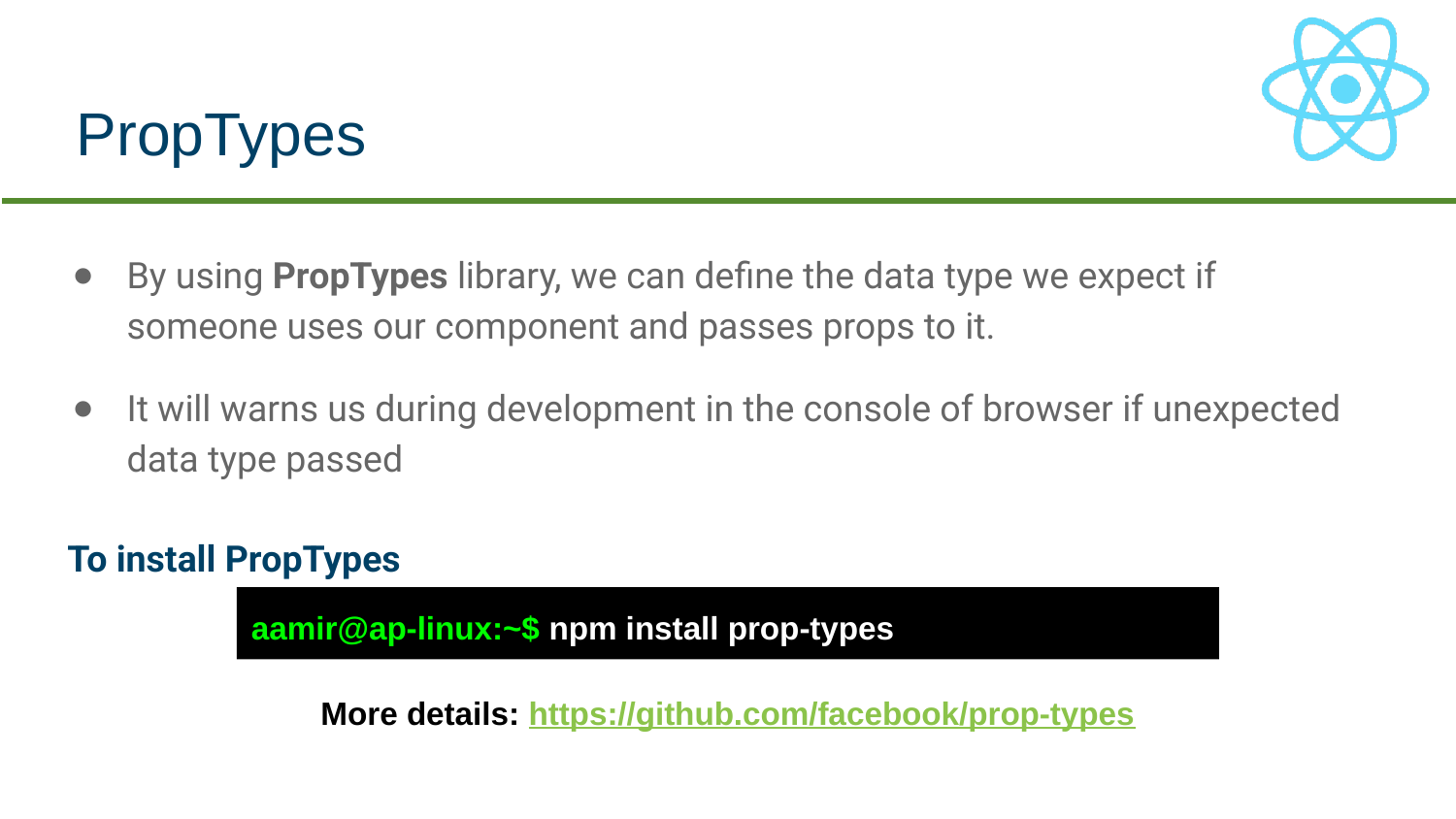

# PropTypes
By using PropTypes library, we can define the data type we expect if someone uses our component and passes props to it.
It will warns us during development in the console of browser if unexpected data type passed
To install PropTypes
aamir@ap-linux:~$ npm install prop-types
More details: https://github.com/facebook/prop-types